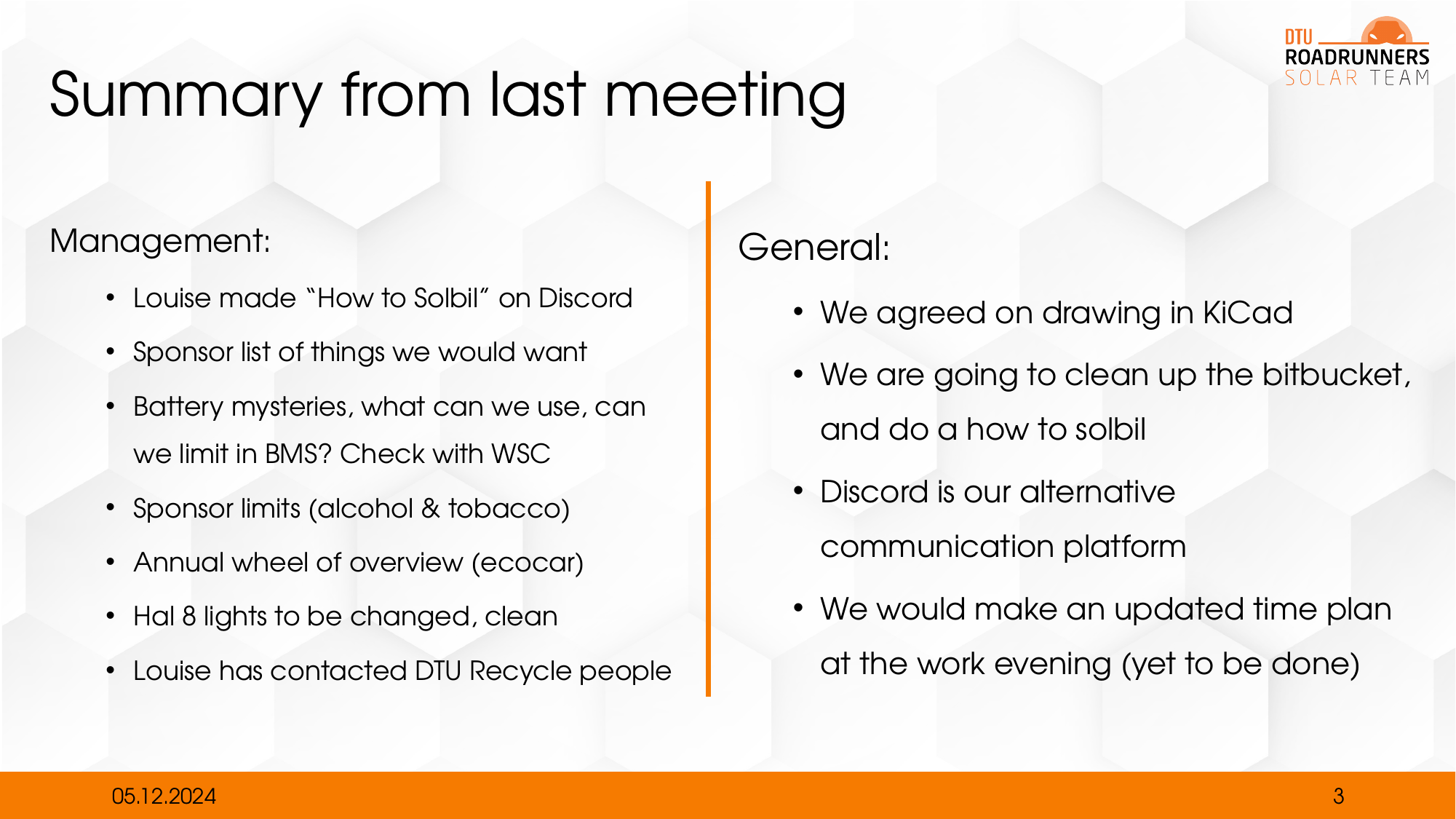

# Summary from last meeting
Management:
Louise made “How to Solbil” on Discord
Sponsor list of things we would want
Battery mysteries, what can we use, can we limit in BMS? Check with WSC
Sponsor limits (alcohol & tobacco)
Annual wheel of overview (ecocar)
Hal 8 lights to be changed, clean
Louise has contacted DTU Recycle people

General:
We agreed on drawing in KiCad
We are going to clean up the bitbucket, and do a how to solbil
Discord is our alternative communication platform
We would make an updated time plan at the work evening (yet to be done)
3
05.12.2024